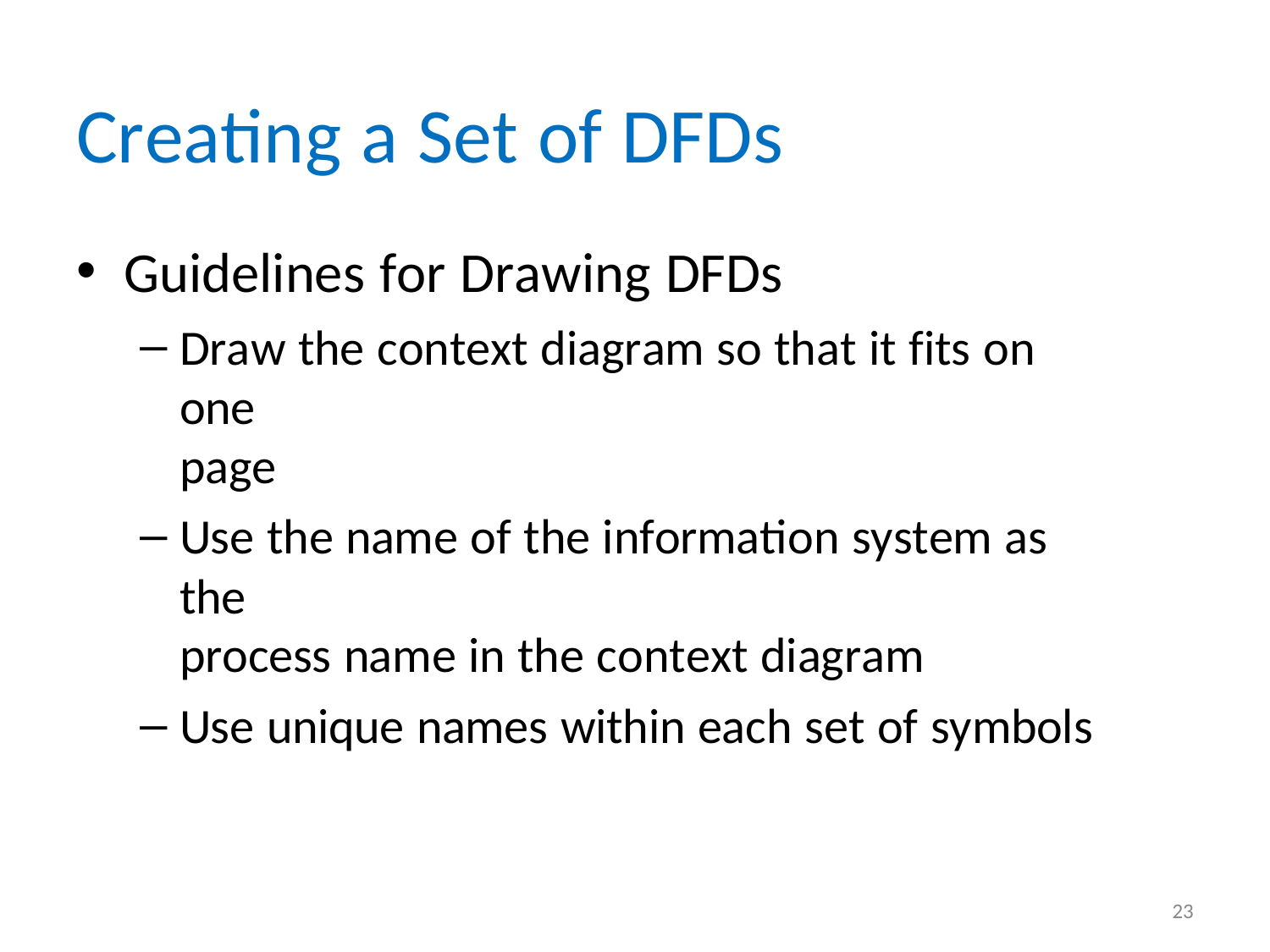

# Creating a Set of DFDs
Guidelines for Drawing DFDs
Draw the context diagram so that it fits on one
page
Use the name of the information system as the
process name in the context diagram
Use unique names within each set of symbols
23